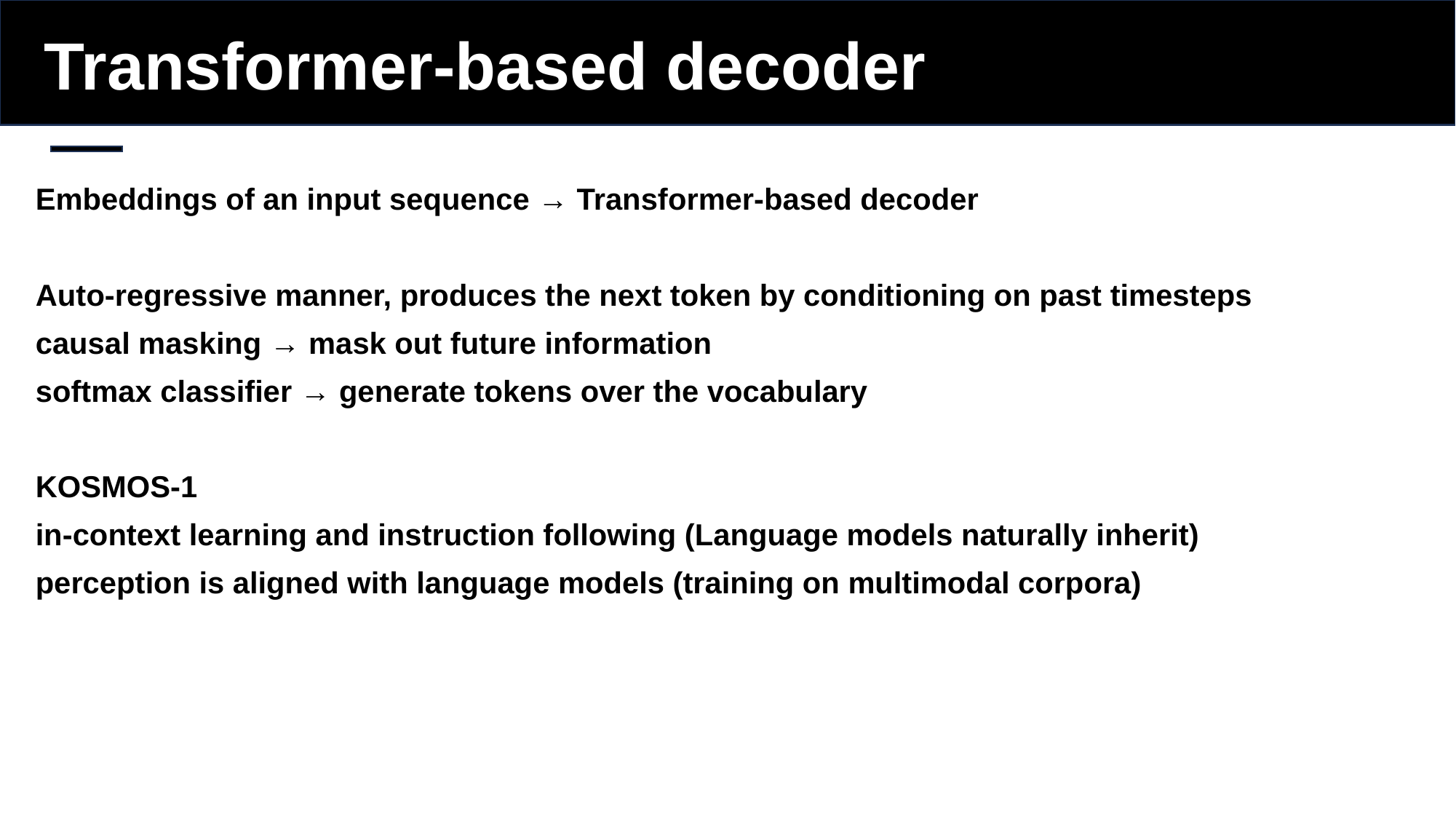

# Transformer-based decoder

Embeddings of an input sequence → Transformer-based decoder

Auto-regressive manner, produces the next token by conditioning on past timesteps
causal masking → mask out future information
softmax classifier → generate tokens over the vocabulary

KOSMOS-1
in-context learning and instruction following (Language models naturally inherit)
perception is aligned with language models (training on multimodal corpora)